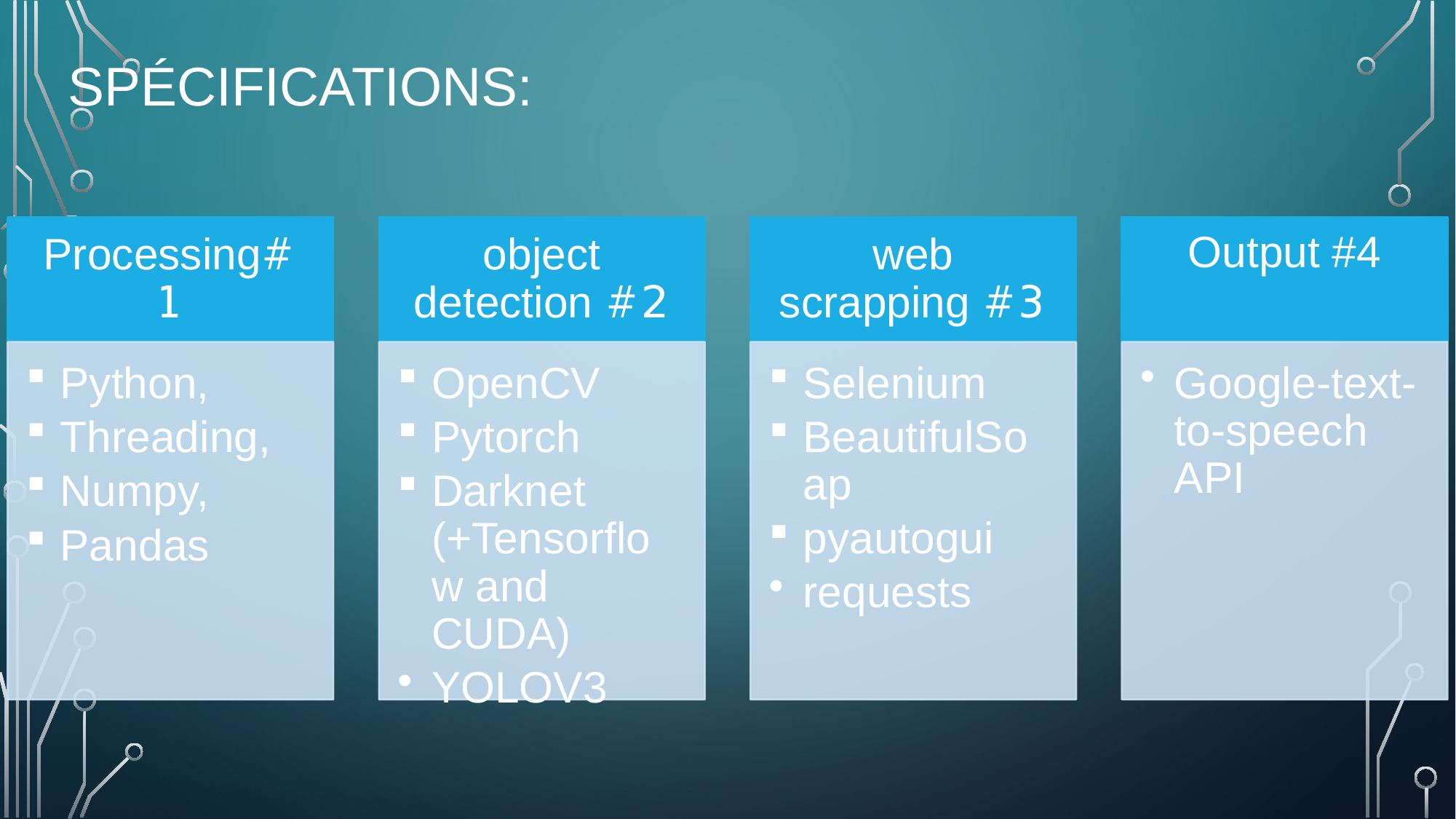

# Spécifications:
Processing#1
Python,
Threading,
Numpy,
Pandas
object detection #2
OpenCV
Pytorch
Darknet (+Tensorflow and CUDA)
YOLOV3
web scrapping #3
Selenium
BeautifulSoap
pyautogui
requests
Output #4
Google-text-to-speech API